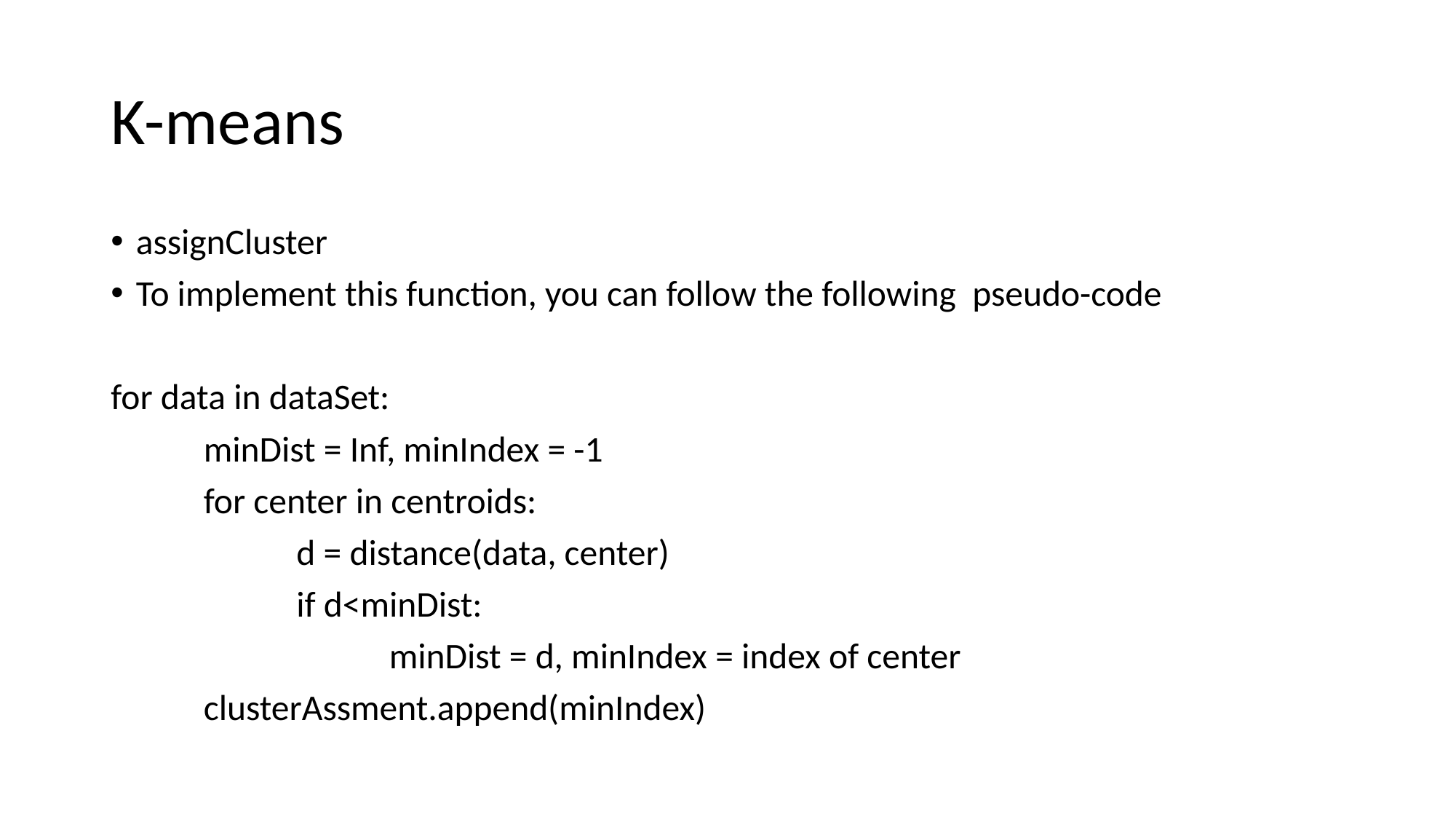

# K-means
assignCluster
To implement this function, you can follow the following  pseudo-code

for data in dataSet:
	minDist = Inf, minIndex = -1
	for center in centroids:
		d = distance(data, center)
 		if d<minDist:
			minDist = d, minIndex = index of center
	clusterAssment.append(minIndex)